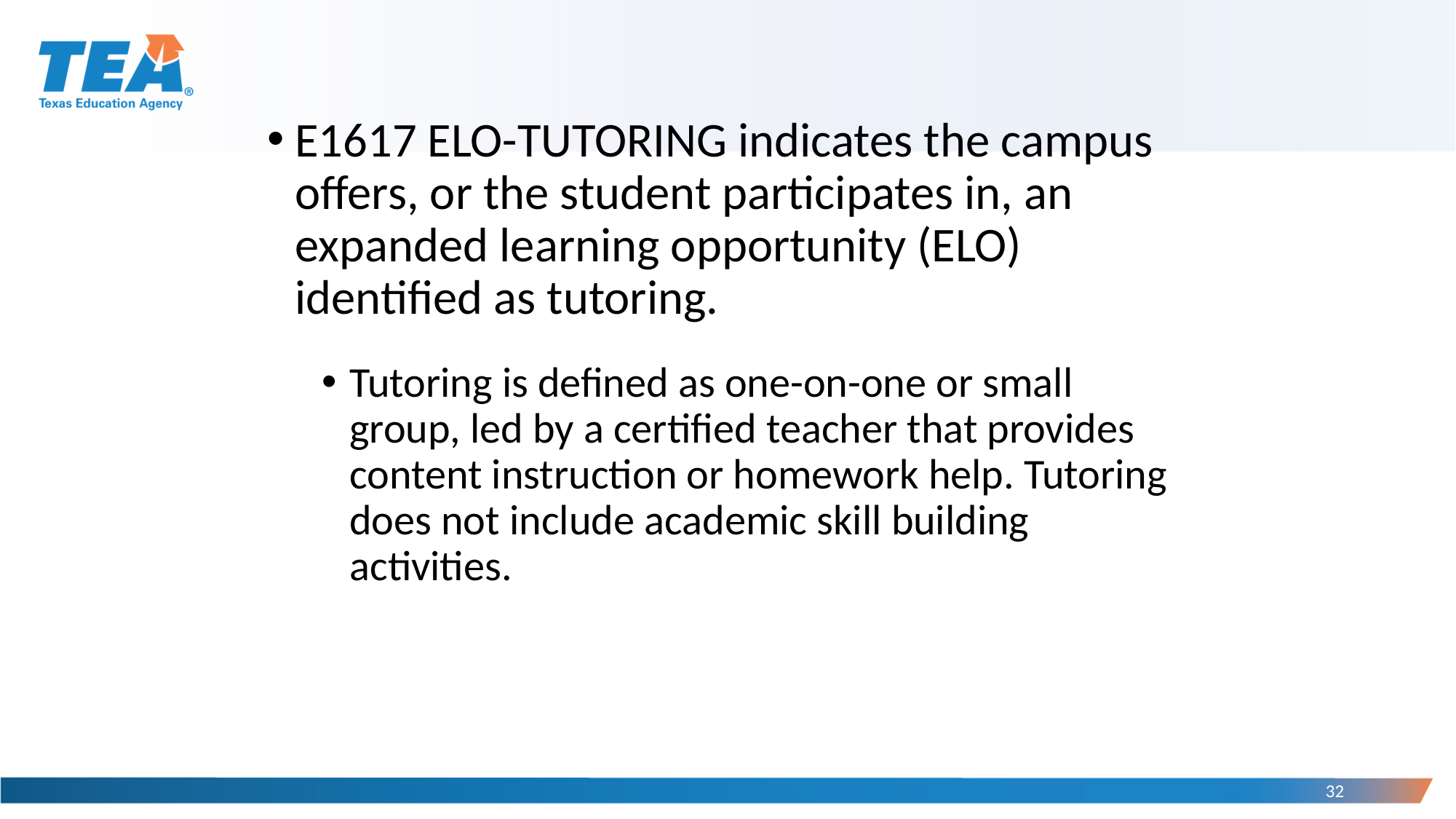

# SB 1404 Organization Data Collection Changes for 2019-2020
E1617 ELO-TUTORING indicates the campus offers, or the student participates in, an expanded learning opportunity (ELO) identified as tutoring.
Tutoring is defined as one-on-one or small group, led by a certified teacher that provides content instruction or homework help. Tutoring does not include academic skill building activities.
32